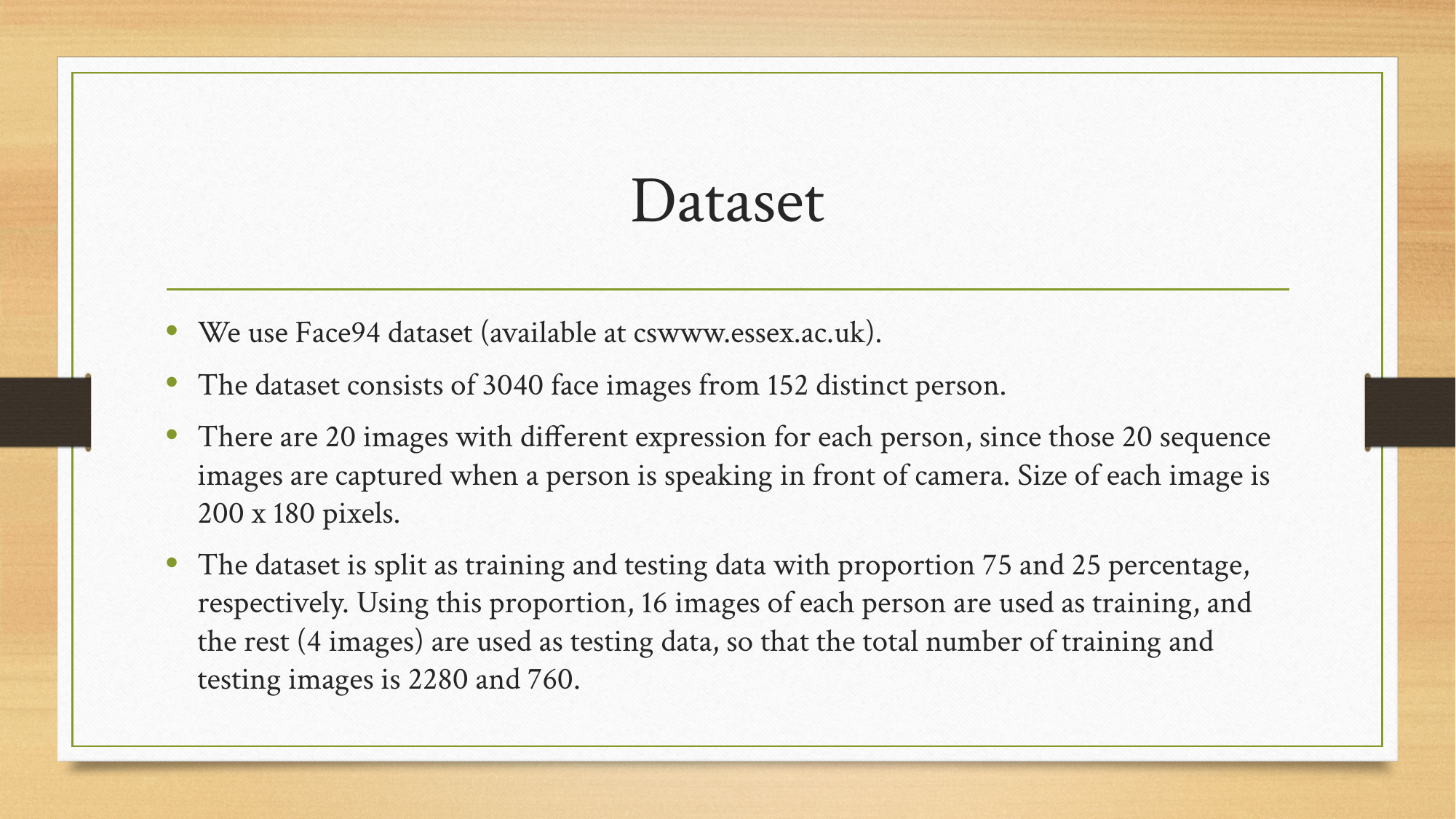

# Dataset
We use Face94 dataset (available at cswww.essex.ac.uk).
The dataset consists of 3040 face images from 152 distinct person.
There are 20 images with different expression for each person, since those 20 sequence images are captured when a person is speaking in front of camera. Size of each image is 200 x 180 pixels.
The dataset is split as training and testing data with proportion 75 and 25 percentage, respectively. Using this proportion, 16 images of each person are used as training, and the rest (4 images) are used as testing data, so that the total number of training and testing images is 2280 and 760.